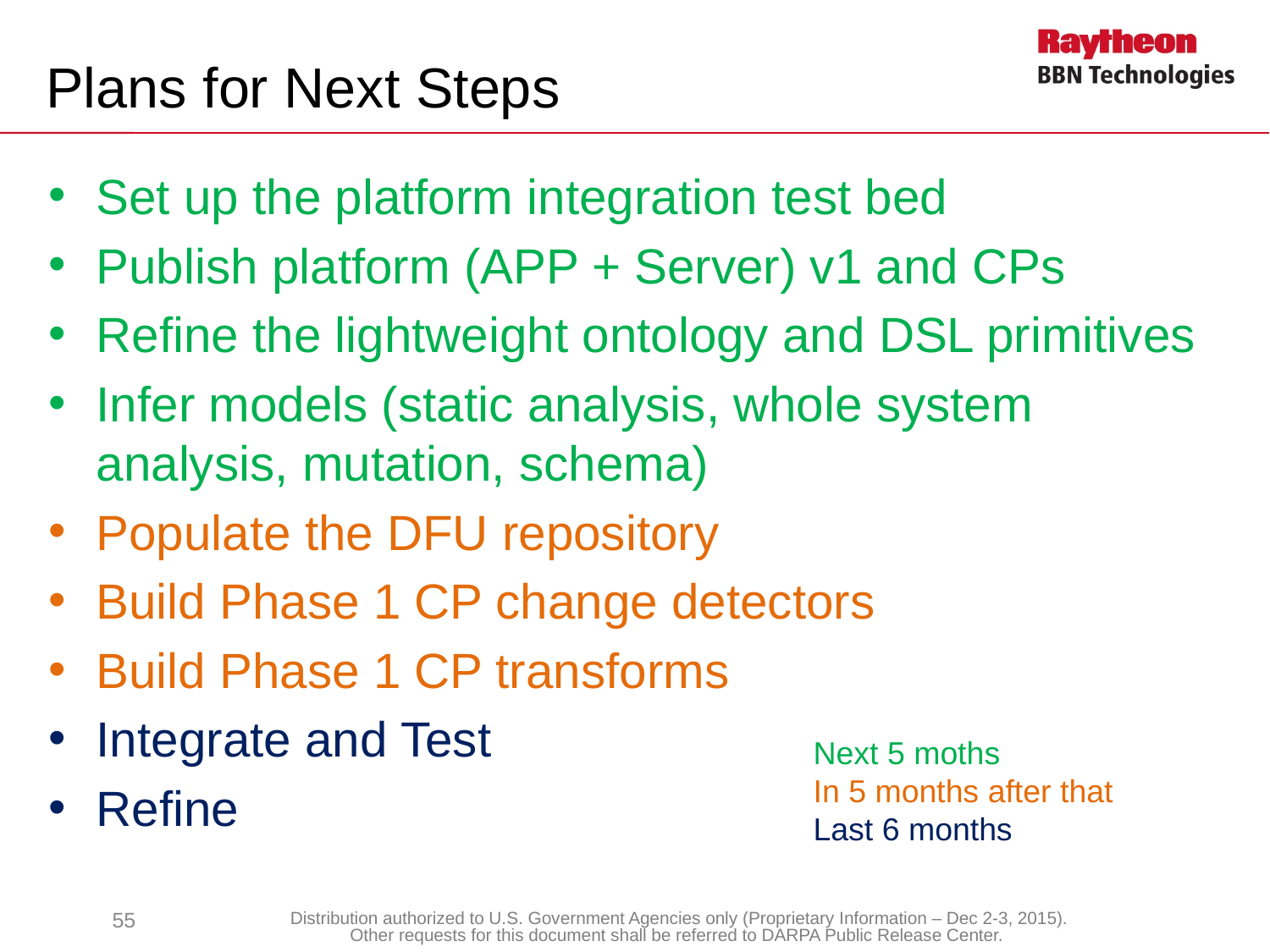

# Plans for Next Steps
Set up the platform integration test bed
Publish platform (APP + Server) v1 and CPs
Refine the lightweight ontology and DSL primitives
Infer models (static analysis, whole system analysis, mutation, schema)
Populate the DFU repository
Build Phase 1 CP change detectors
Build Phase 1 CP transforms
Integrate and Test
Refine

Next 5 moths
In 5 months after that
Last 6 months
55